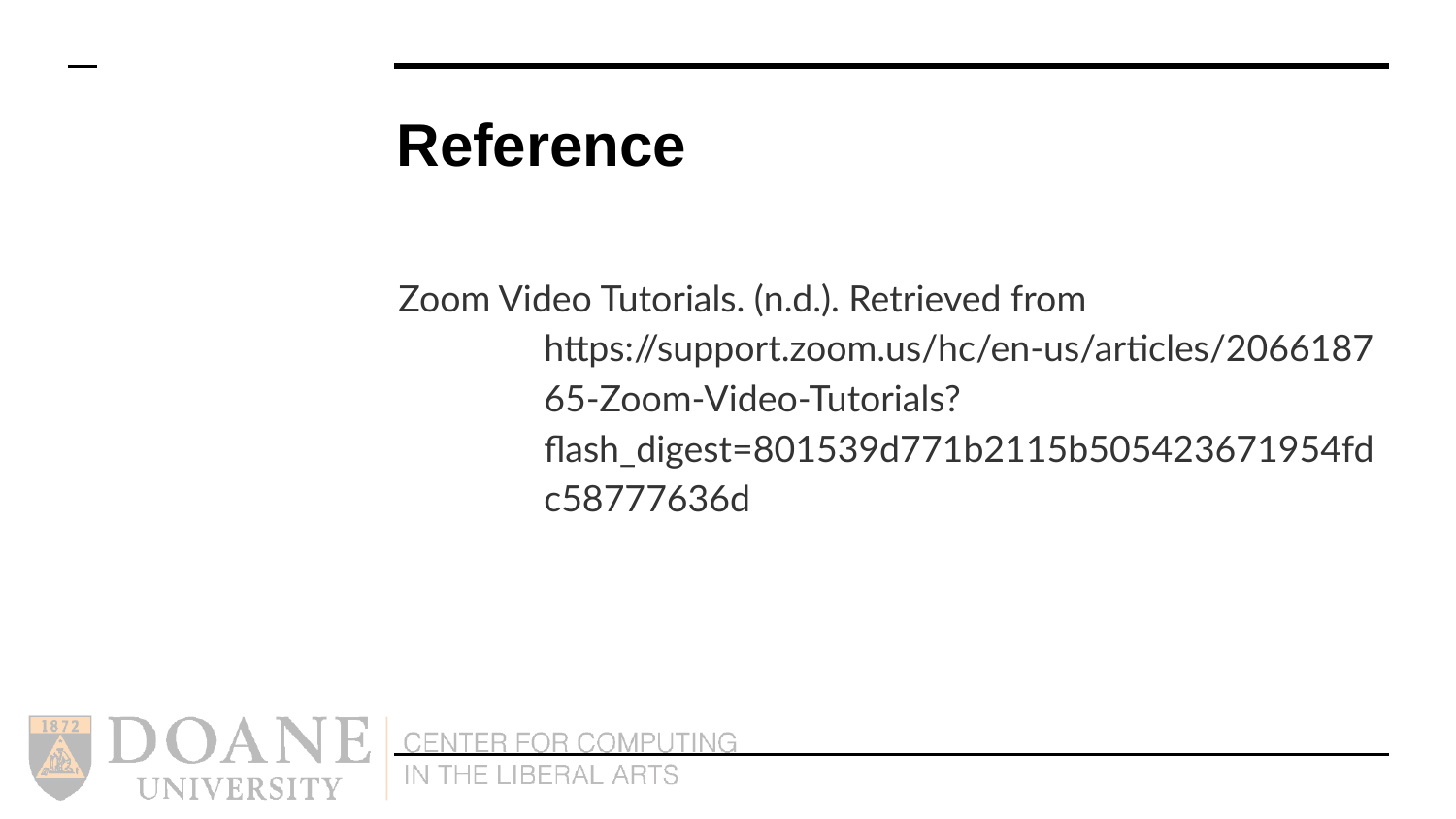

# Reference
Zoom Video Tutorials. (n.d.). Retrieved from https://support.zoom.us/hc/en-us/articles/206618765-Zoom-Video-Tutorials?flash_digest=801539d771b2115b505423671954fdc58777636d